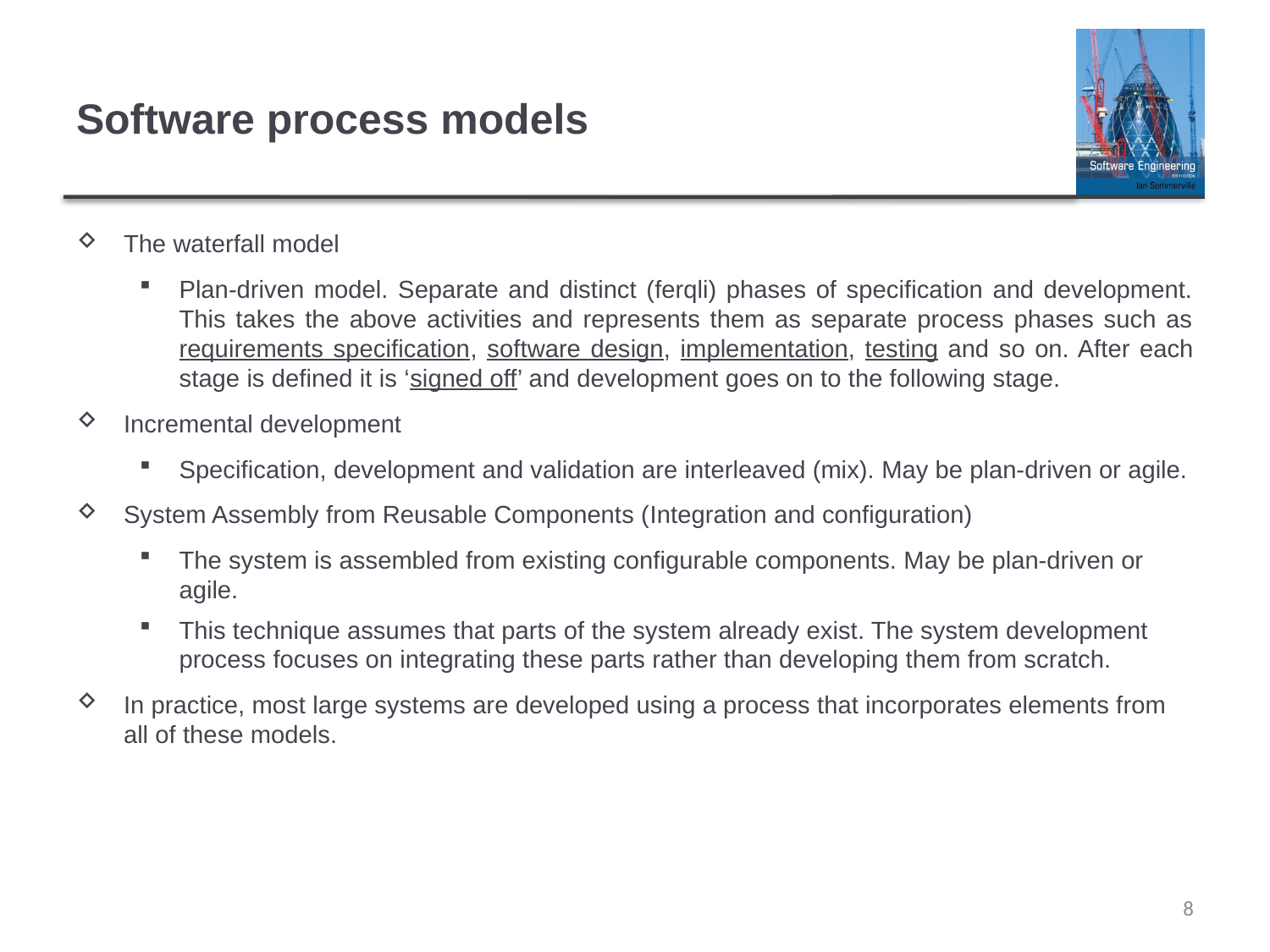

# Software process models
The waterfall model
Plan-driven model. Separate and distinct (ferqli) phases of specification and development. This takes the above activities and represents them as separate process phases such as requirements specification, software design, implementation, testing and so on. After each stage is defined it is ‘signed off’ and development goes on to the following stage.
Incremental development
Specification, development and validation are interleaved (mix). May be plan-driven or agile.
System Assembly from Reusable Components (Integration and configuration)
The system is assembled from existing configurable components. May be plan-driven or agile.
This technique assumes that parts of the system already exist. The system development process focuses on integrating these parts rather than developing them from scratch.
In practice, most large systems are developed using a process that incorporates elements from all of these models.

8